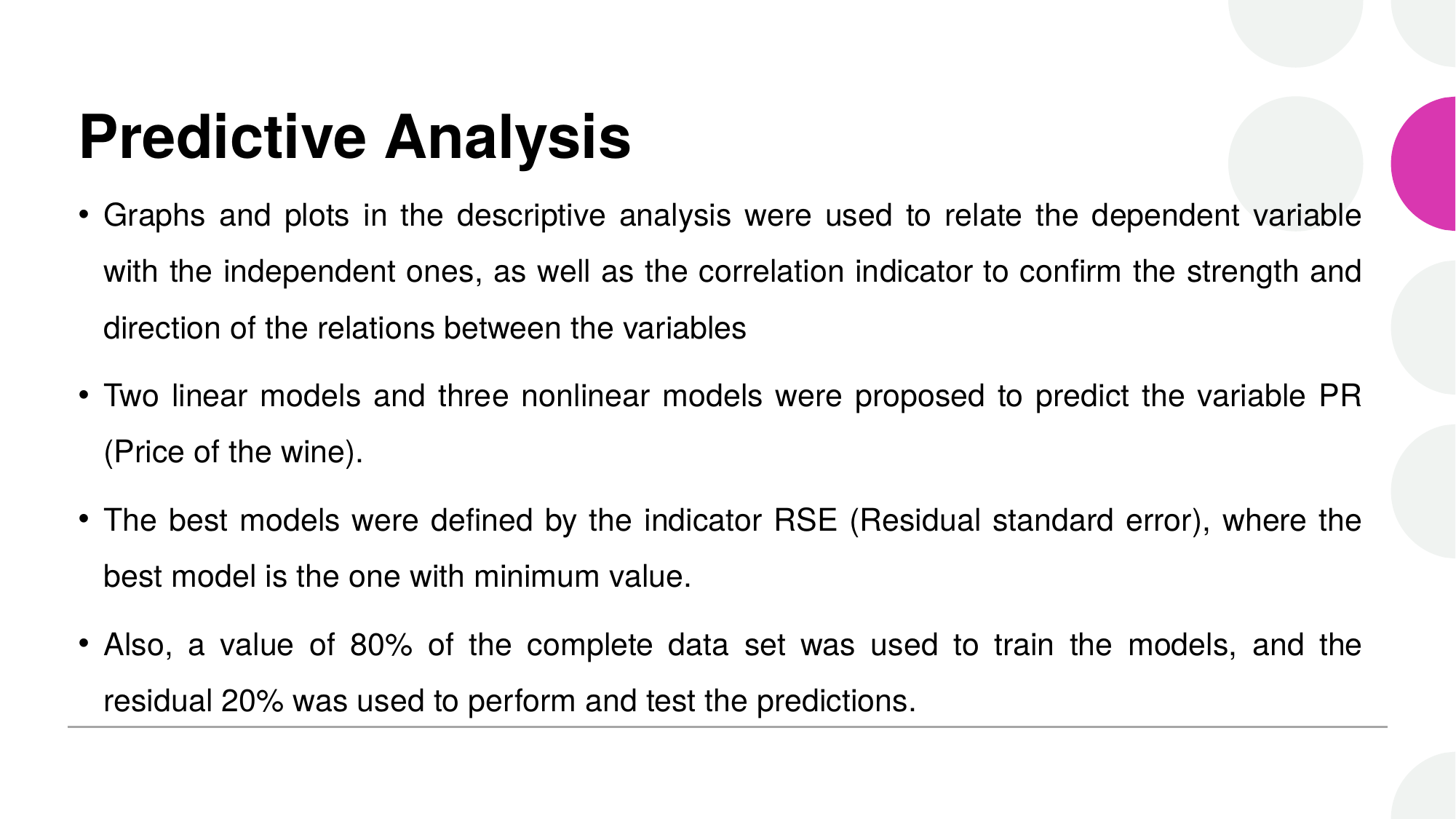

# Predictive Analysis
Graphs and plots in the descriptive analysis were used to relate the dependent variable with the independent ones, as well as the correlation indicator to confirm the strength and direction of the relations between the variables
Two linear models and three nonlinear models were proposed to predict the variable PR (Price of the wine).
The best models were defined by the indicator RSE (Residual standard error), where the best model is the one with minimum value.
Also, a value of 80% of the complete data set was used to train the models, and the residual 20% was used to perform and test the predictions.